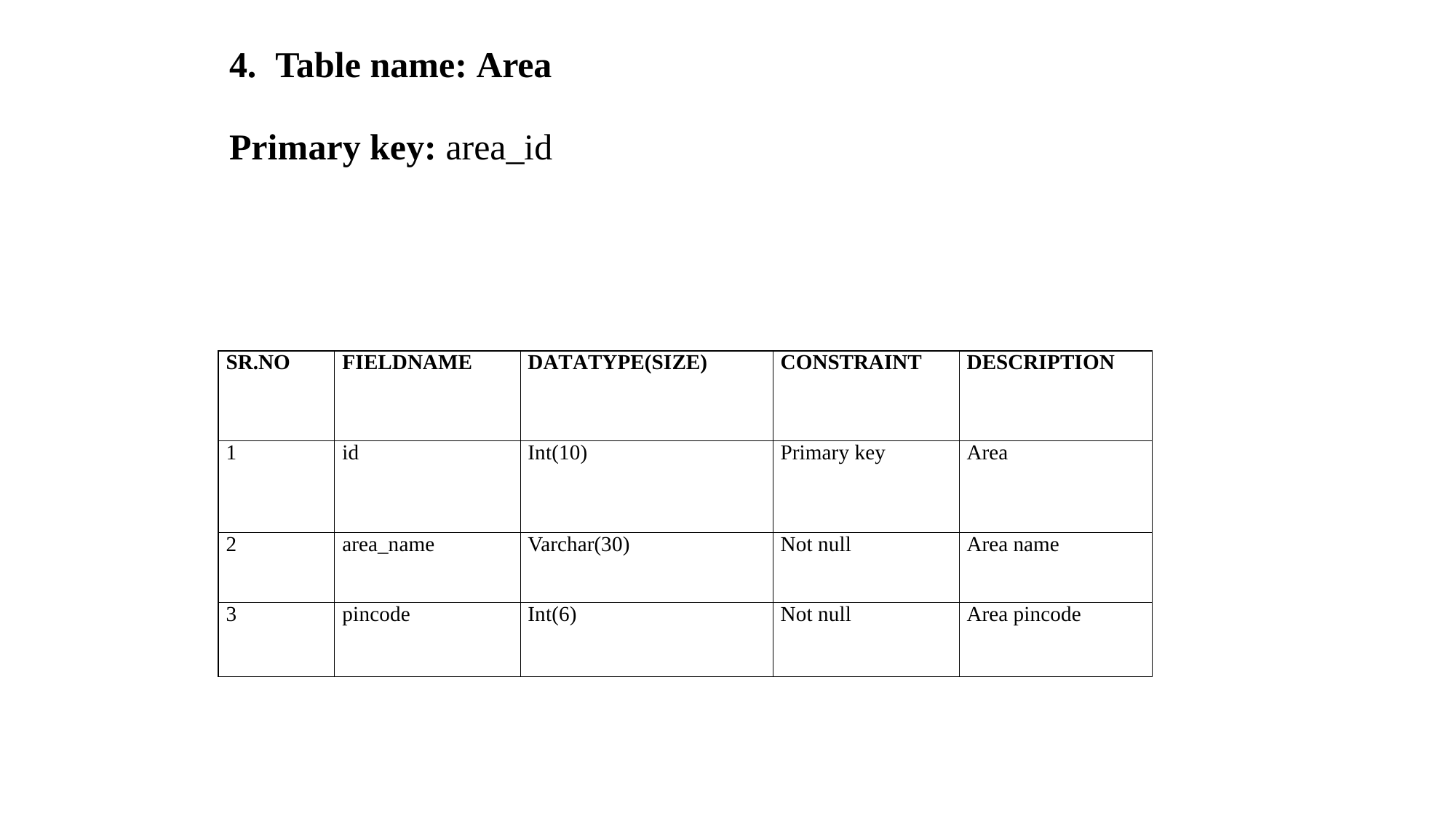

# 4.  Table name: Area Primary key: area_id
| SR.NO | FIELDNAME | DATATYPE(SIZE) | CONSTRAINT | DESCRIPTION |
| --- | --- | --- | --- | --- |
| 1 | id | Int(10) | Primary key | Area |
| 2 | area\_name | Varchar(30) | Not null | Area name |
| 3 | pincode | Int(6) | Not null | Area pincode |